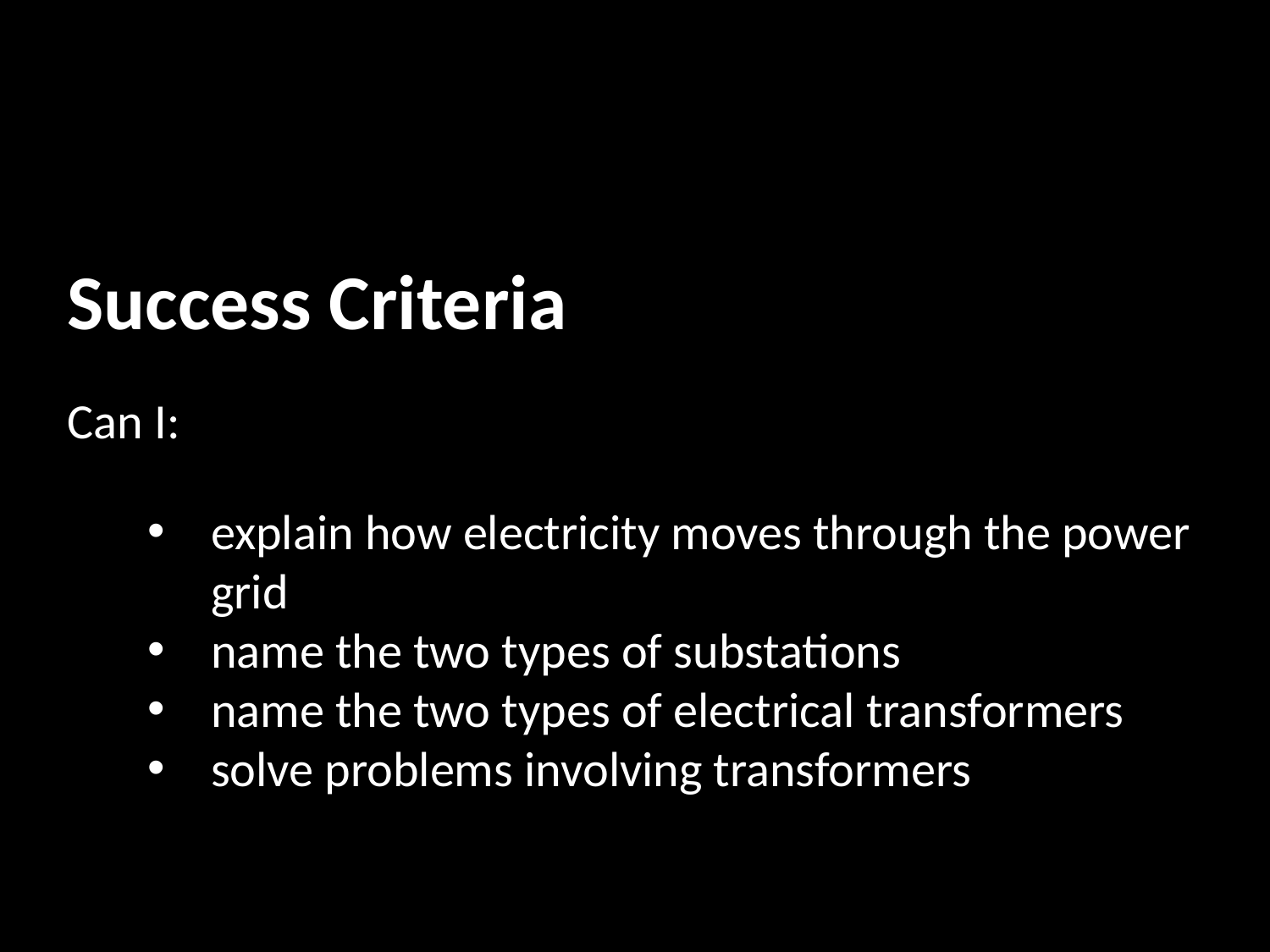

Success Criteria
Can I:
explain how electricity moves through the power grid
name the two types of substations
name the two types of electrical transformers
solve problems involving transformers